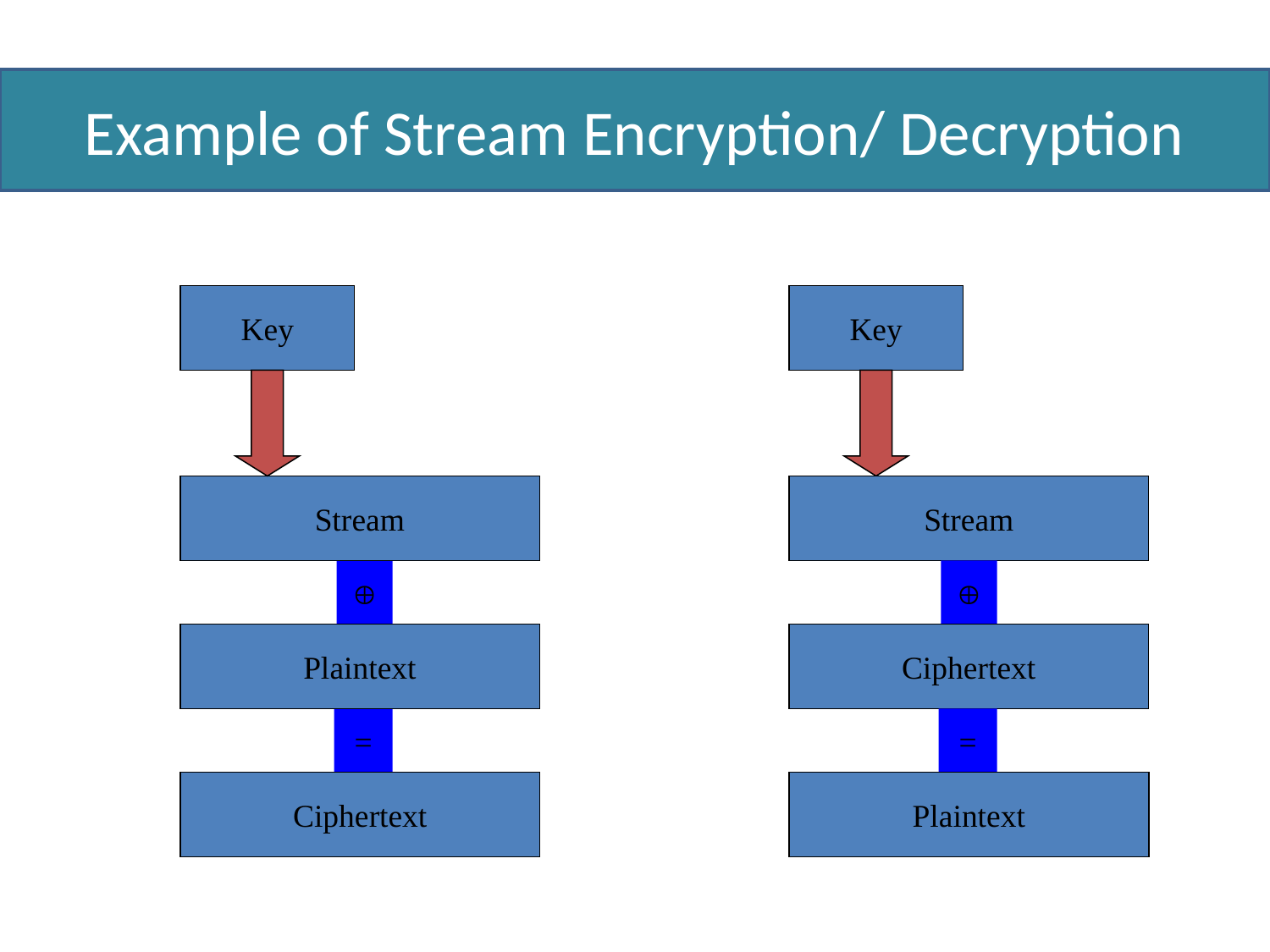

# Example of Stream Encryption
     Example of Stream Encryption/ Decryption
Key
Key

Stream
Stream
⊕
⊕
Plaintext
Ciphertext
=
=
Ciphertext
Plaintext